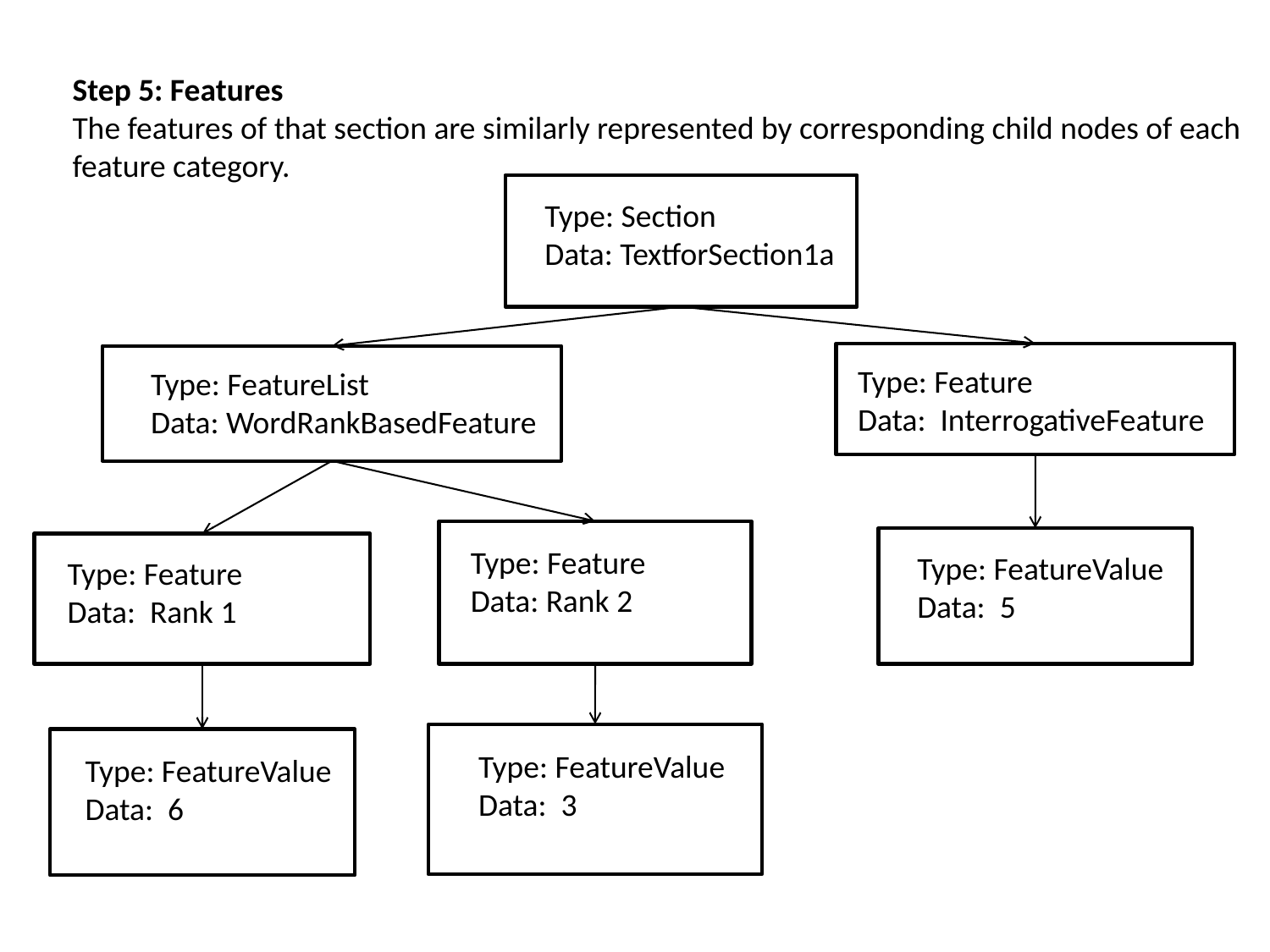

Step 5: Features
The features of that section are similarly represented by corresponding child nodes of each
feature category.

Type: Section
Data: TextforSection1a

Type: Feature
Data:  InterrogativeFeature

Type: FeatureList
Data: WordRankBasedFeature

Type: Feature
Data: Rank 2

Type: FeatureValue
Data:  5

Type: Feature
Data:  Rank 1

Type: FeatureValue
Data:  3

Type: FeatureValue
Data:  6